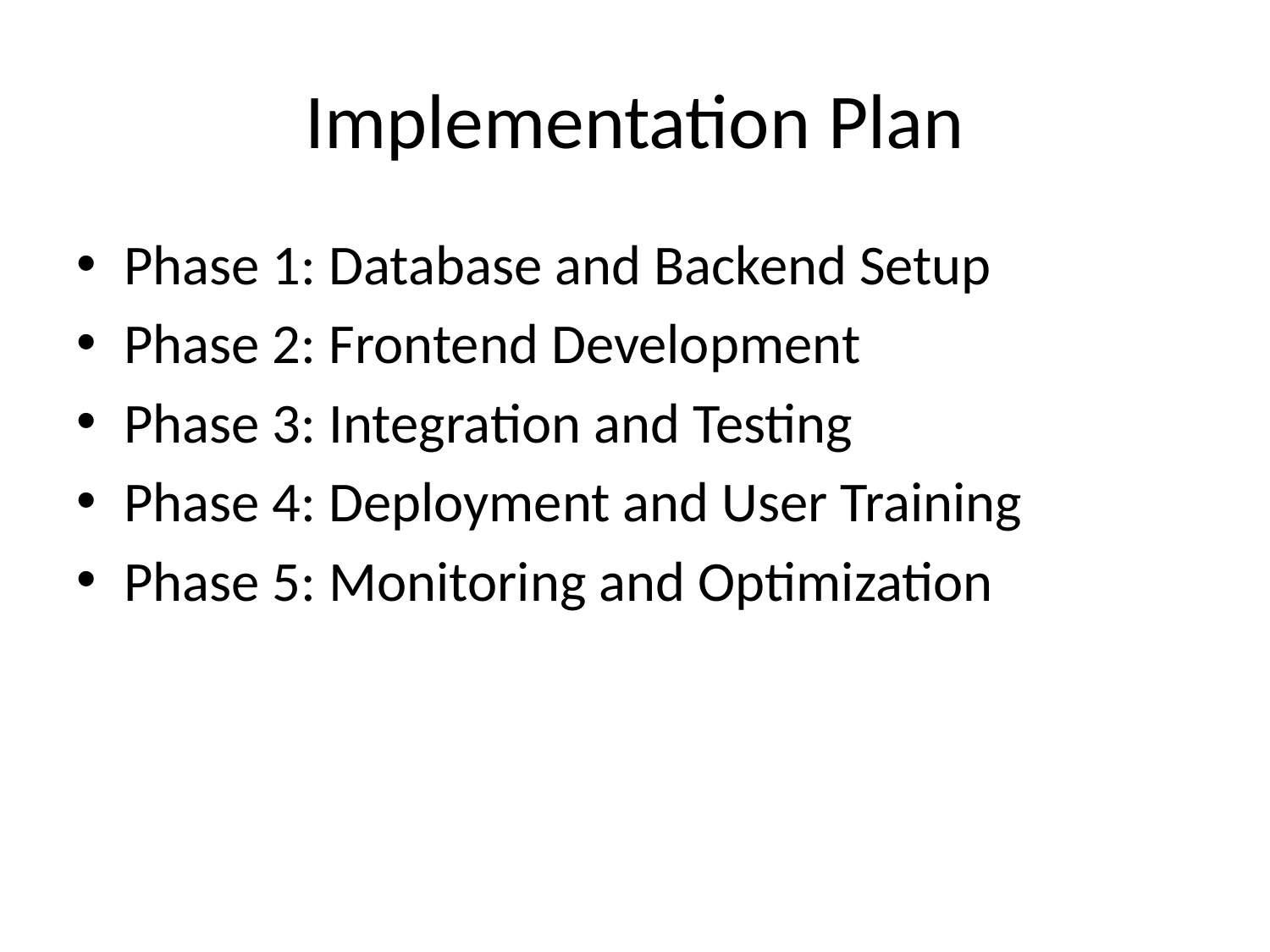

# Implementation Plan
Phase 1: Database and Backend Setup
Phase 2: Frontend Development
Phase 3: Integration and Testing
Phase 4: Deployment and User Training
Phase 5: Monitoring and Optimization